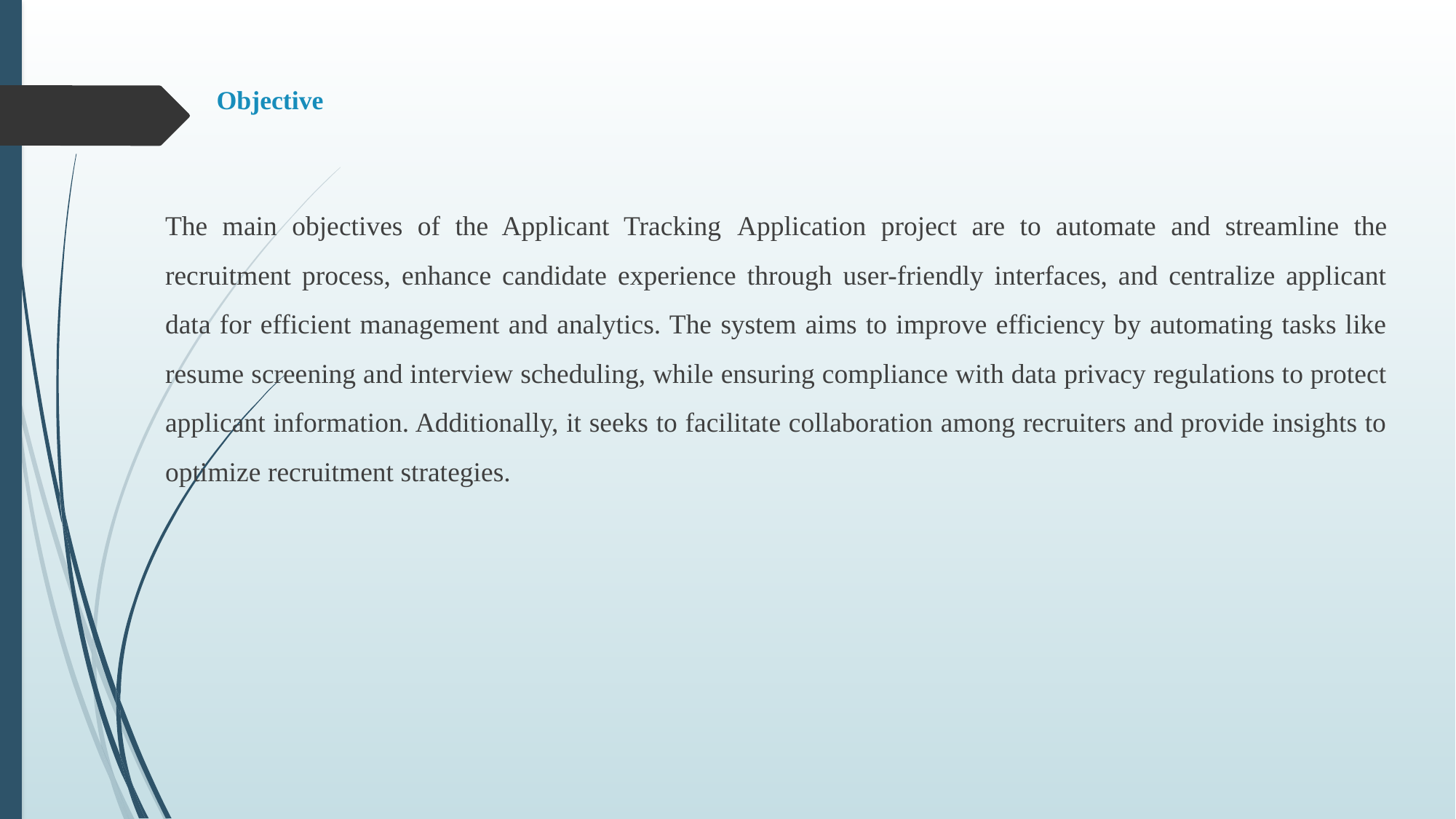

# Objective
The main objectives of the Applicant Tracking Application project are to automate and streamline the recruitment process, enhance candidate experience through user-friendly interfaces, and centralize applicant data for efficient management and analytics. The system aims to improve efficiency by automating tasks like resume screening and interview scheduling, while ensuring compliance with data privacy regulations to protect applicant information. Additionally, it seeks to facilitate collaboration among recruiters and provide insights to optimize recruitment strategies.